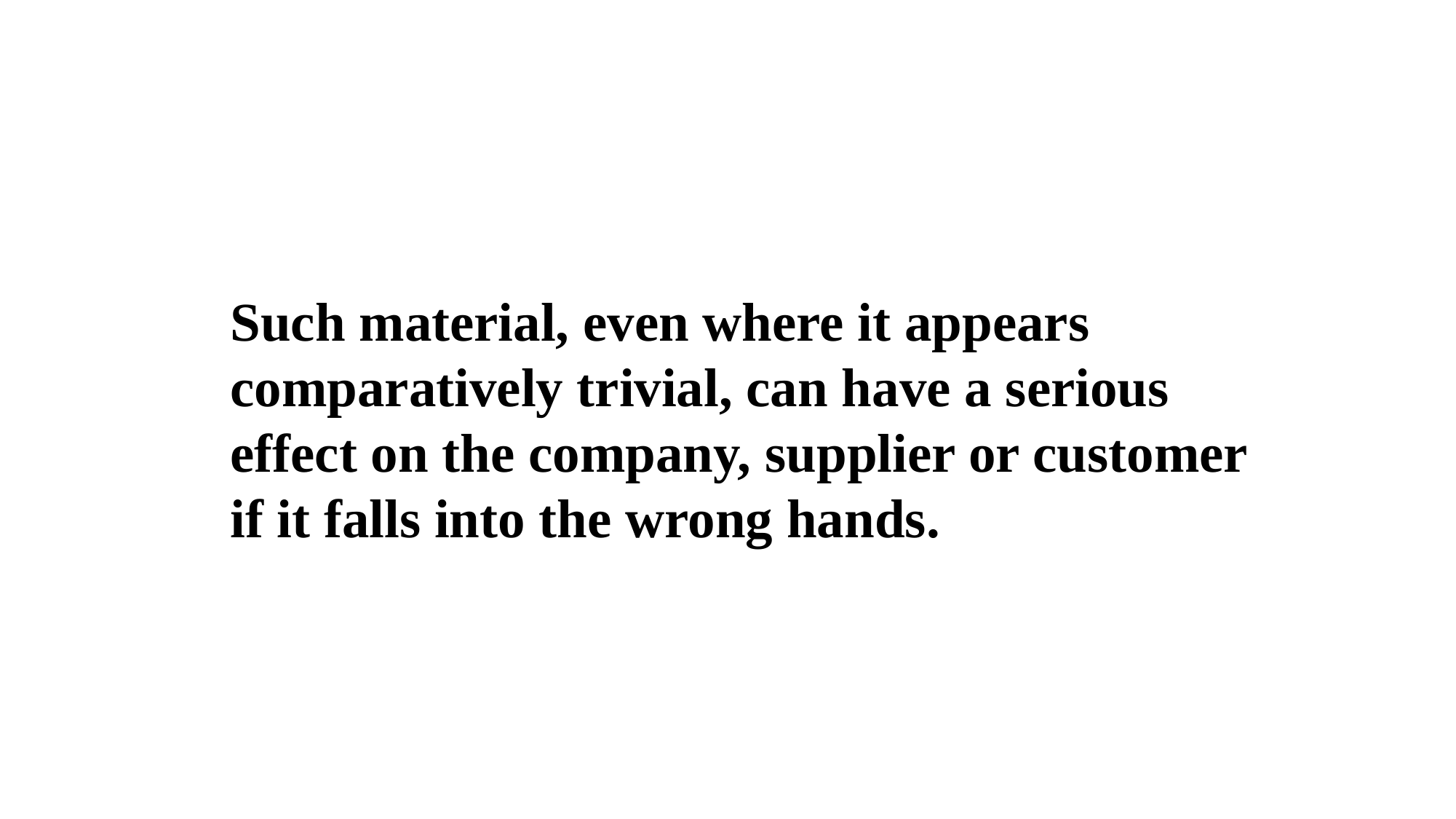

Such material, even where it appears comparatively trivial, can have a serious effect on the company, supplier or customer if it falls into the wrong hands.